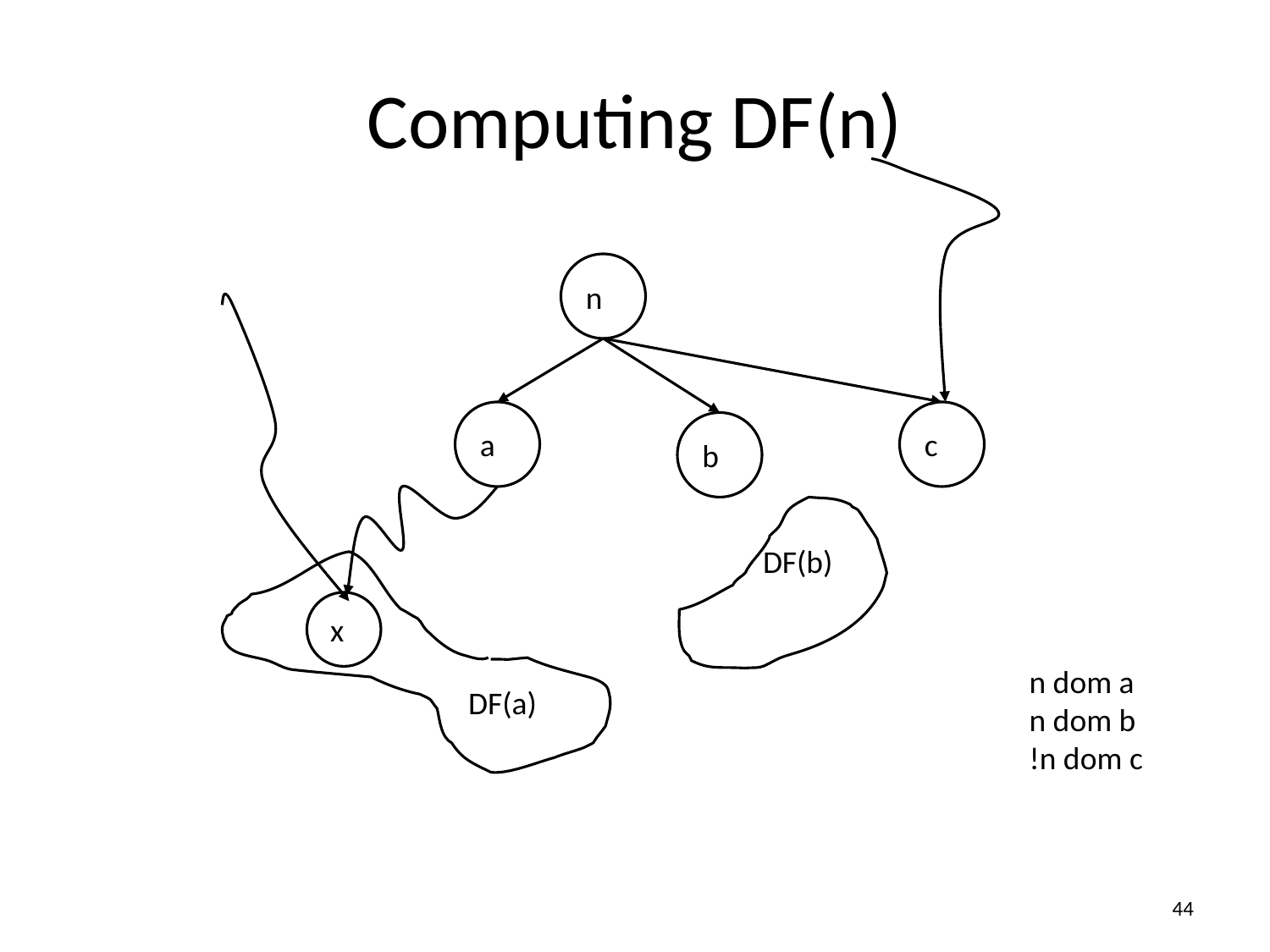

# Computing DF(n)

n

a
c
b

DF(b)

x
n dom a
n dom b
!n dom c
DF(a)
44